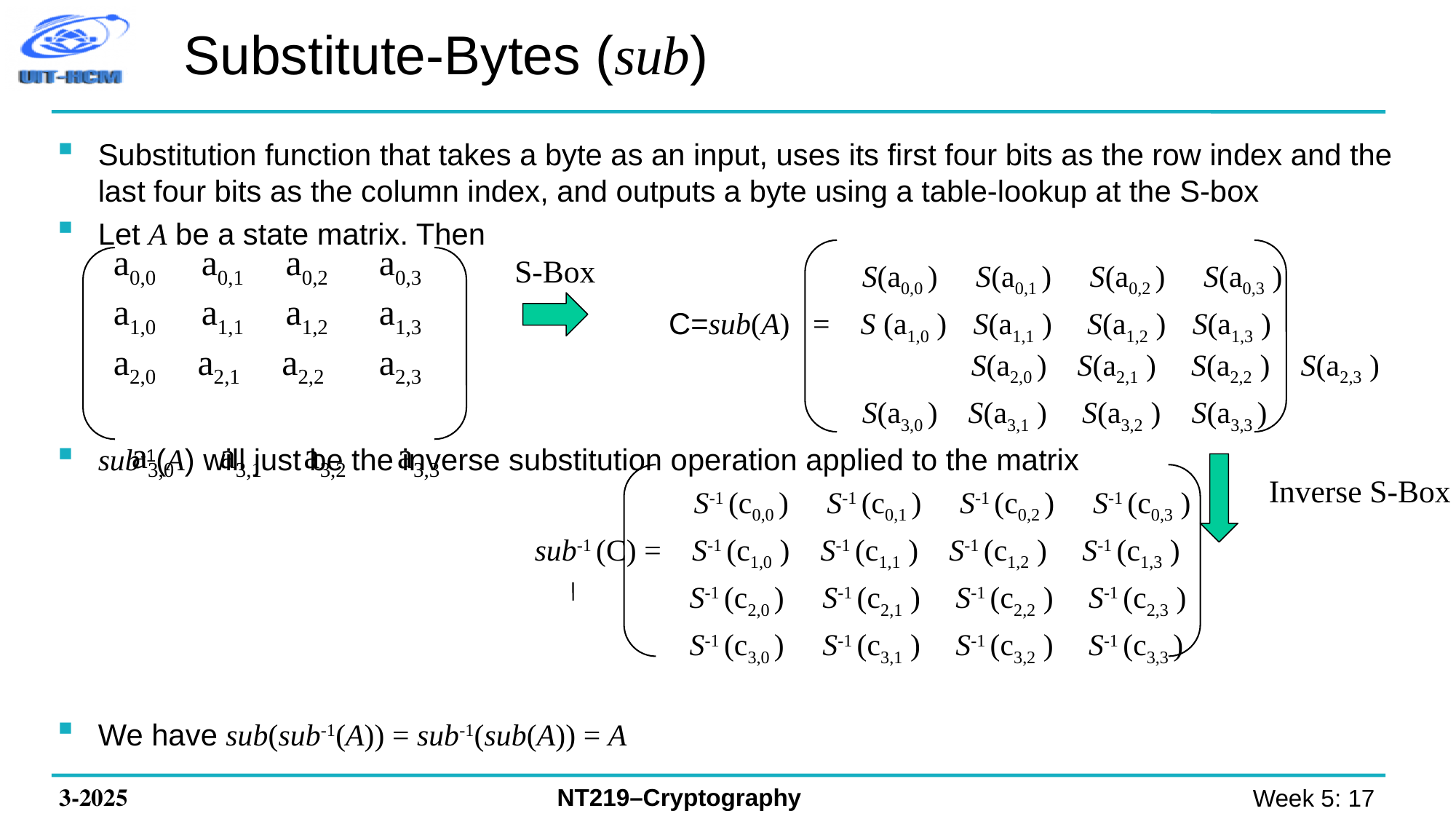

Substitute-Bytes (sub)
Substitution function that takes a byte as an input, uses its first four bits as the row index and the last four bits as the column index, and outputs a byte using a table-lookup at the S-box
Let A be a state matrix. Then
				    				S(a0,0 )     S(a0,1 )     S(a0,2 )     S(a0,3 )
						   C=sub(A)   =    S (a1,0 )      S(a1,1 )        S(a1,2 )      S(a1,3 ) 	                                           							S(a2,0 )    S(a2,1 )        S(a2,2 )       S(a2,3 )
								S(a3,0 )    S(a3,1 )        S(a3,2 )       S(a3,3 )
sub-1(A) will just be the inverse substitution operation applied to the matrix
				   		      S-1 (c0,0 )     S-1 (c0,1 )     S-1 (c0,2 )     S-1 (c0,3 )
					sub-1 (C) =    S-1 (c1,0 )       S-1 (c1,1 )       S-1 (c1,2 )        S-1 (c1,3 )
			               		      S-1 (c2,0 )     S-1 (c2,1 )        S-1 (c2,2 )        S-1 (c2,3 )
			                 		      S-1 (c3,0 )     S-1 (c3,1 )        S-1 (c3,2 )        S-1 (c3,3 )

We have sub(sub-1(A)) = sub-1(sub(A)) = A
S-Box
a0,0     a0,1     a0,2      a0,3
a1,0     a1,1     a1,2      a1,3
a2,0     a2,1     a2,2      a2,3                                            a3,0     a3,1     a3,2      a3,3

Inverse S-Box